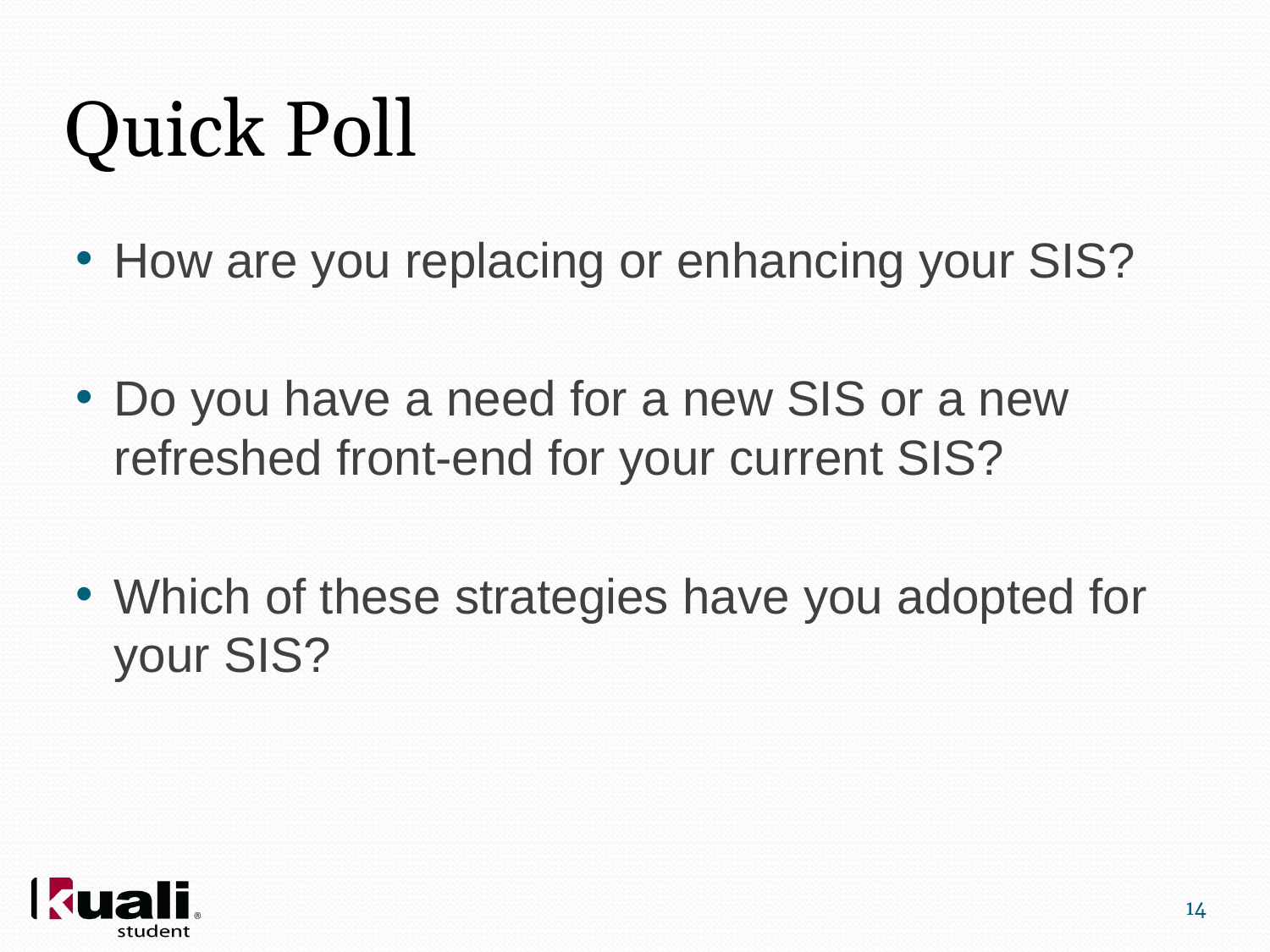

# Quick Poll
How are you replacing or enhancing your SIS?

Do you have a need for a new SIS or a new refreshed front-end for your current SIS?

Which of these strategies have you adopted for your SIS?
14